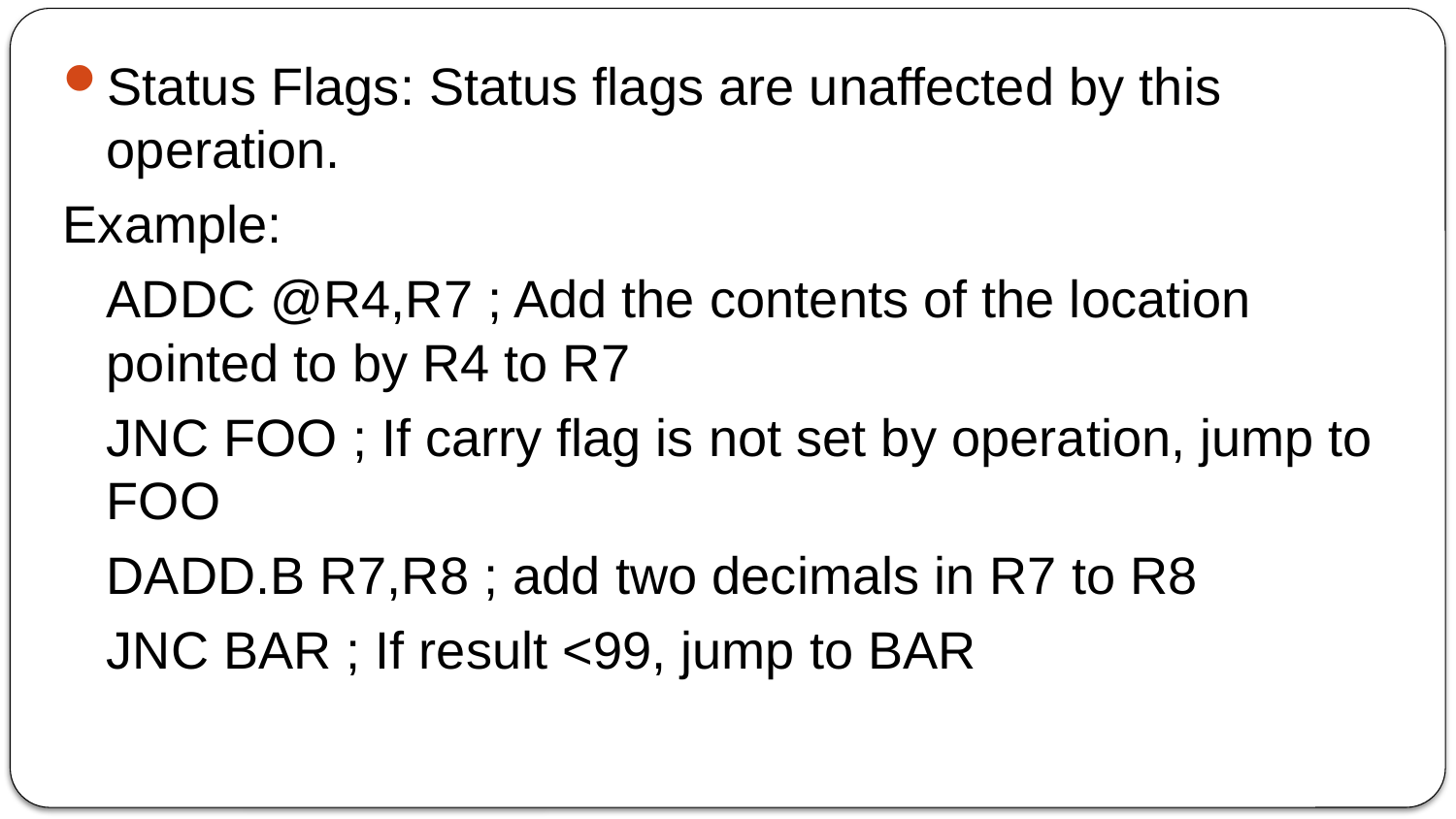

Status Flags: Status flags are unaffected by this operation.
Example:
	ADDC @R4,R7 ; Add the contents of the location pointed to by R4 to R7
	JNC FOO ; If carry flag is not set by operation, jump to FOO
	DADD.B R7,R8 ; add two decimals in R7 to R8
	JNC BAR ; If result <99, jump to BAR